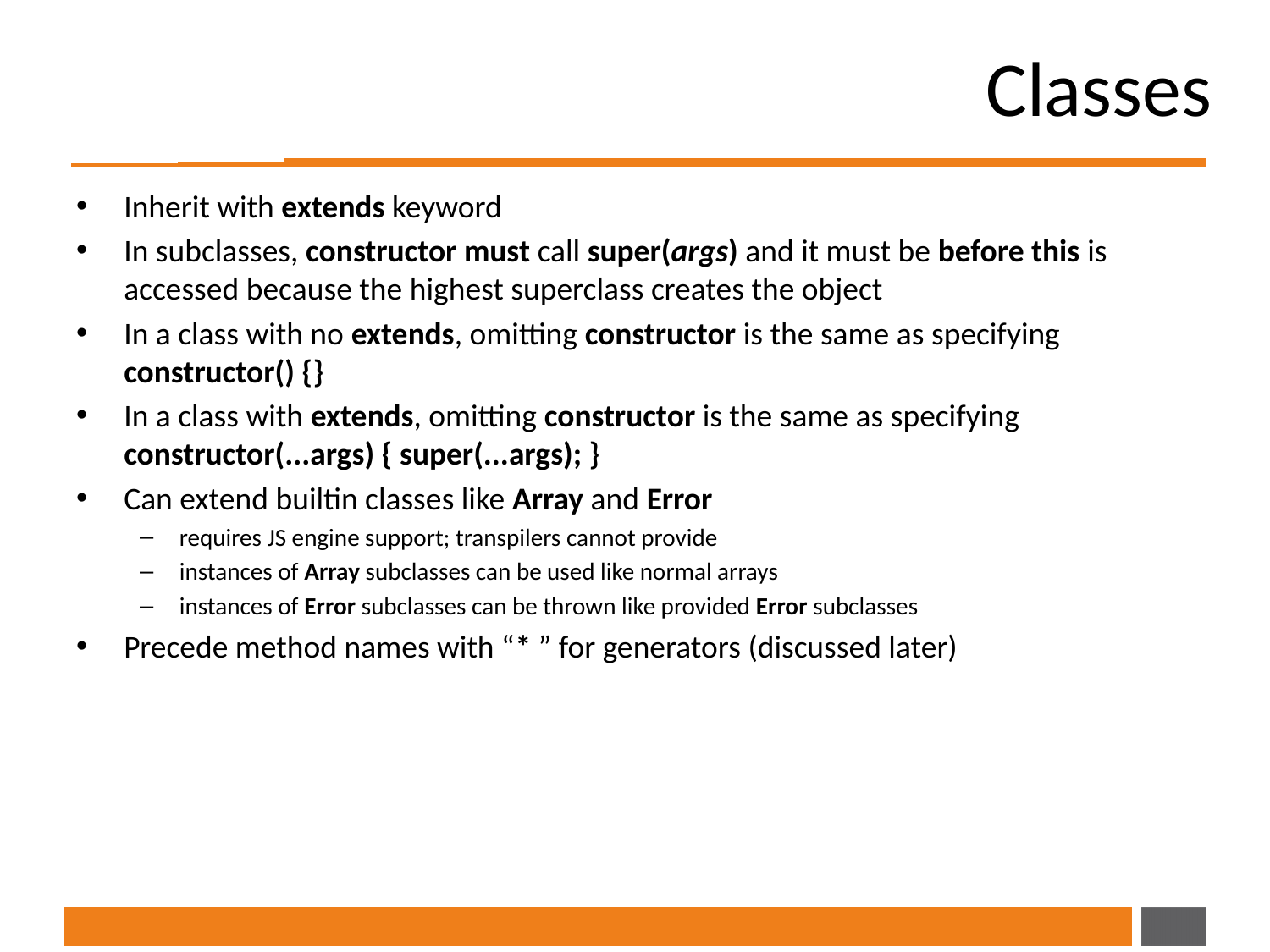

# Classes
Inherit with extends keyword
In subclasses, constructor must call super(args) and it must be before this is accessed because the highest superclass creates the object
In a class with no extends, omitting constructor is the same as specifying constructor() {}
In a class with extends, omitting constructor is the same as specifying constructor(...args) { super(...args); }
Can extend builtin classes like Array and Error
requires JS engine support; transpilers cannot provide
instances of Array subclasses can be used like normal arrays
instances of Error subclasses can be thrown like provided Error subclasses
Precede method names with “* ” for generators (discussed later)